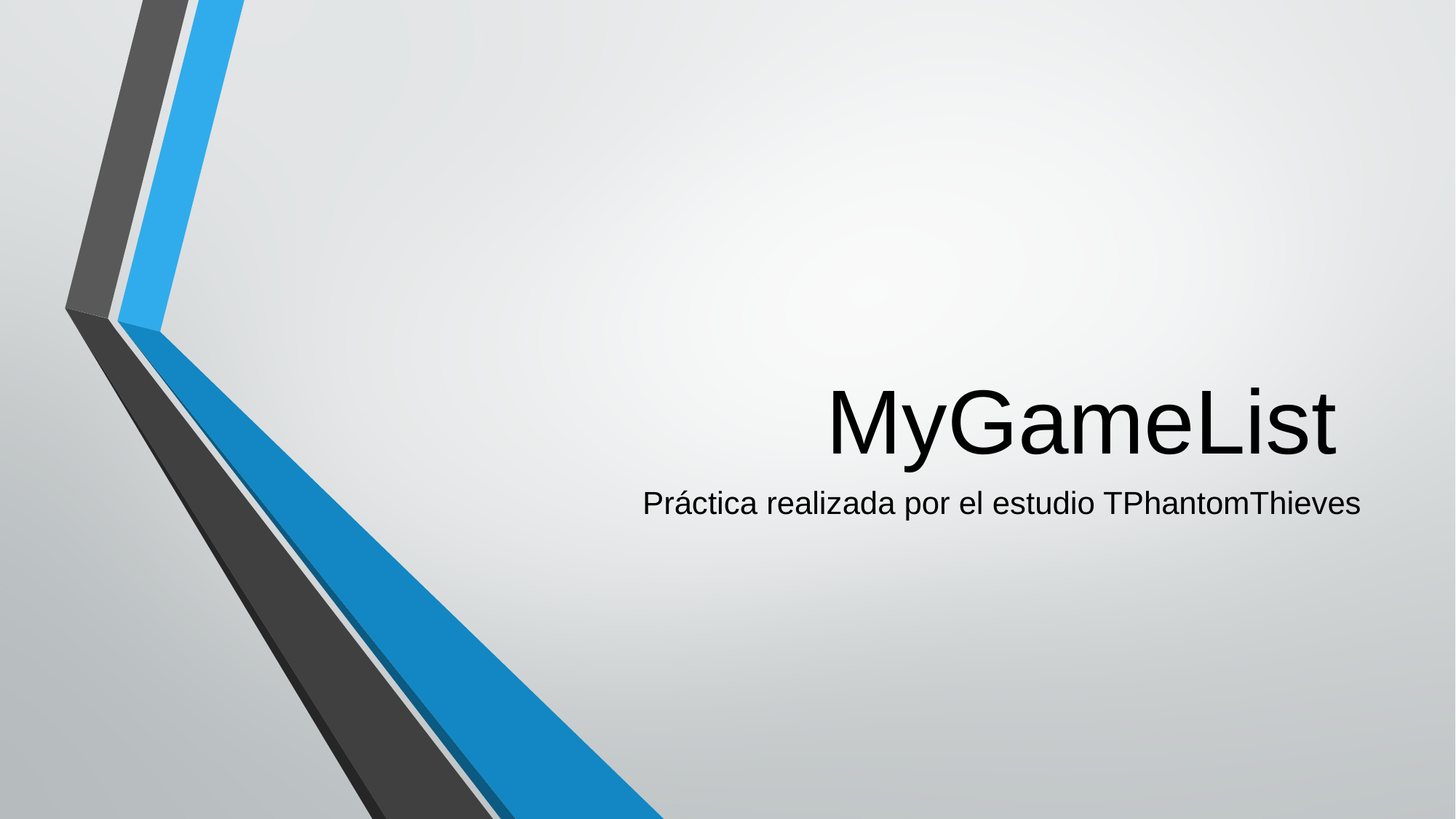

# MyGameList
Práctica realizada por el estudio TPhantomThieves